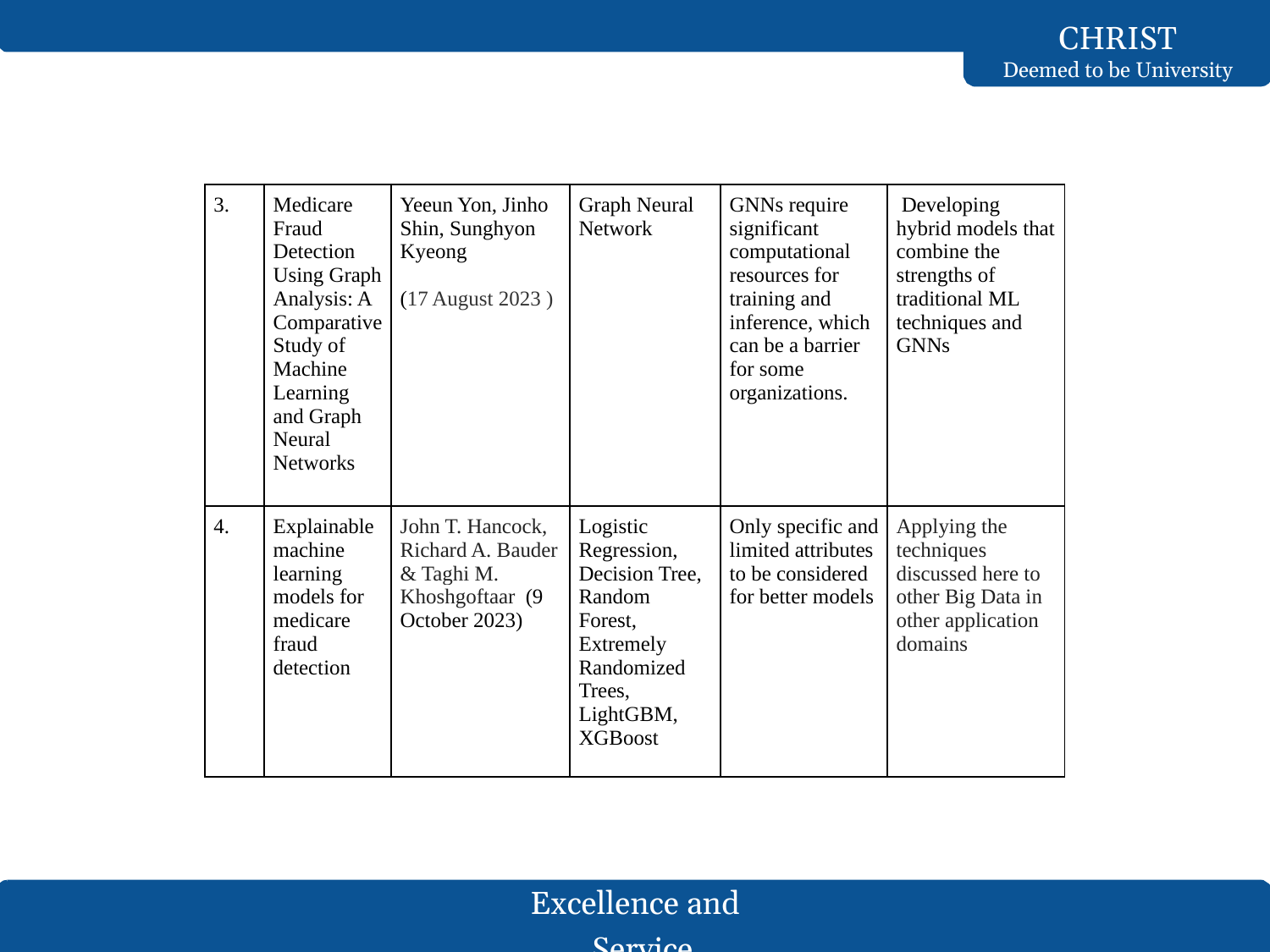

CHRIST
Deemed to be University
| 3. | Medicare Fraud Detection Using Graph Analysis: A Comparative Study of Machine Learning and Graph Neural Networks | Yeeun Yon, Jinho Shin, Sunghyon Kyeong (17 August 2023 ) | Graph Neural Network | GNNs require significant computational resources for training and inference, which can be a barrier for some organizations. | Developing hybrid models that combine the strengths of traditional ML techniques and GNNs |
| --- | --- | --- | --- | --- | --- |
| 4. | Explainable machine learning models for medicare fraud detection | John T. Hancock, Richard A. Bauder & Taghi M. Khoshgoftaar (9 October 2023) | Logistic Regression, Decision Tree, Random Forest, Extremely Randomized Trees, LightGBM, XGBoost | Only specific and limited attributes to be considered for better models | Applying the techniques discussed here to other Big Data in other application domains |

Excellence and  Service